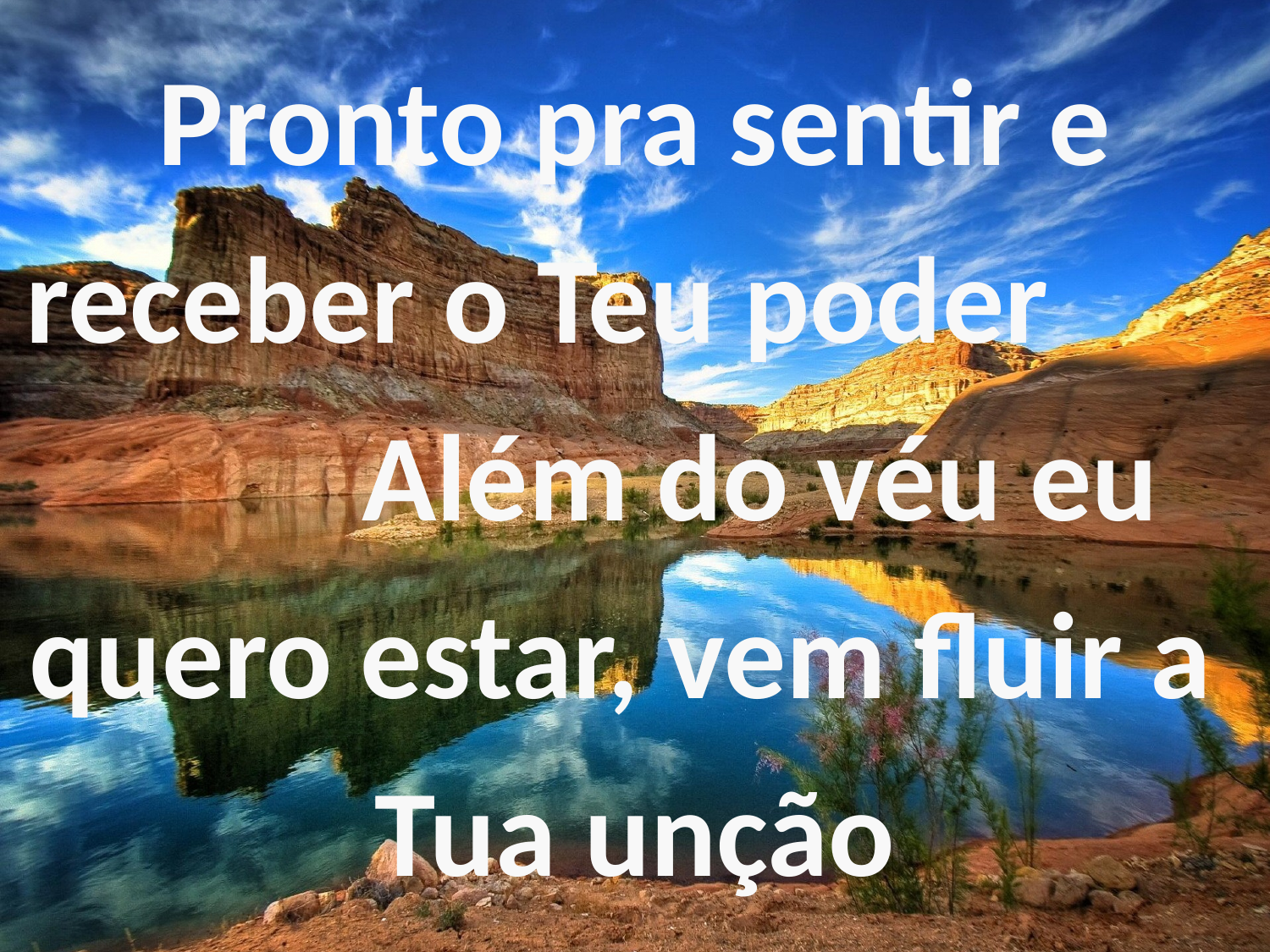

Pronto pra sentir e receber o Teu poder                 Além do véu eu quero estar, vem fluir a
Tua unção